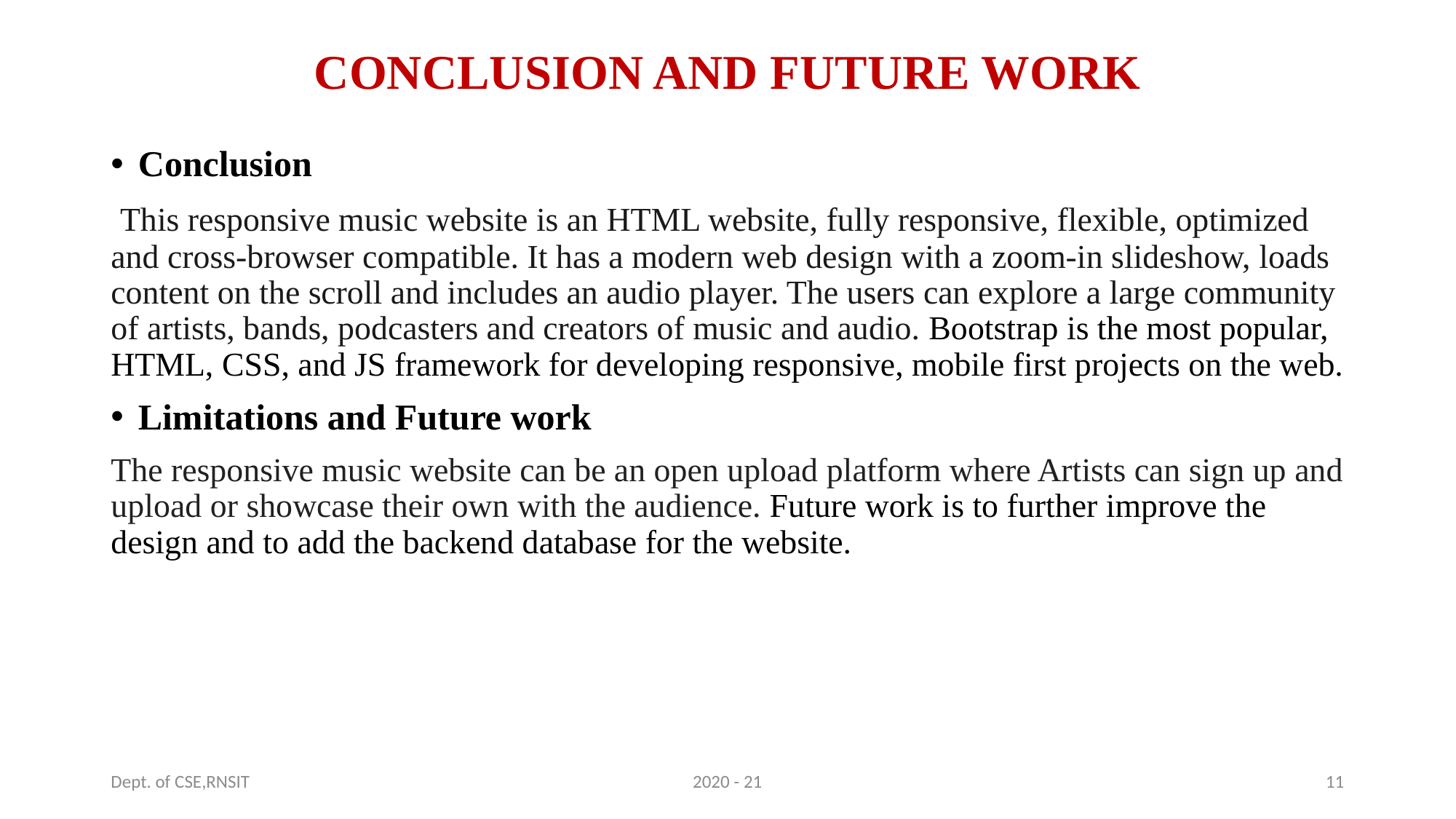

# CONCLUSION AND FUTURE WORK
Conclusion
 This responsive music website is an HTML website, fully responsive, flexible, optimized and cross-browser compatible. It has a modern web design with a zoom-in slideshow, loads content on the scroll and includes an audio player. The users can explore a large community of artists, bands, podcasters and creators of music and audio. Bootstrap is the most popular, HTML, CSS, and JS framework for developing responsive, mobile first projects on the web.
Limitations and Future work
The responsive music website can be an open upload platform where Artists can sign up and upload or showcase their own with the audience. Future work is to further improve the design and to add the backend database for the website.
Dept. of CSE,RNSIT
2020 - 21
11